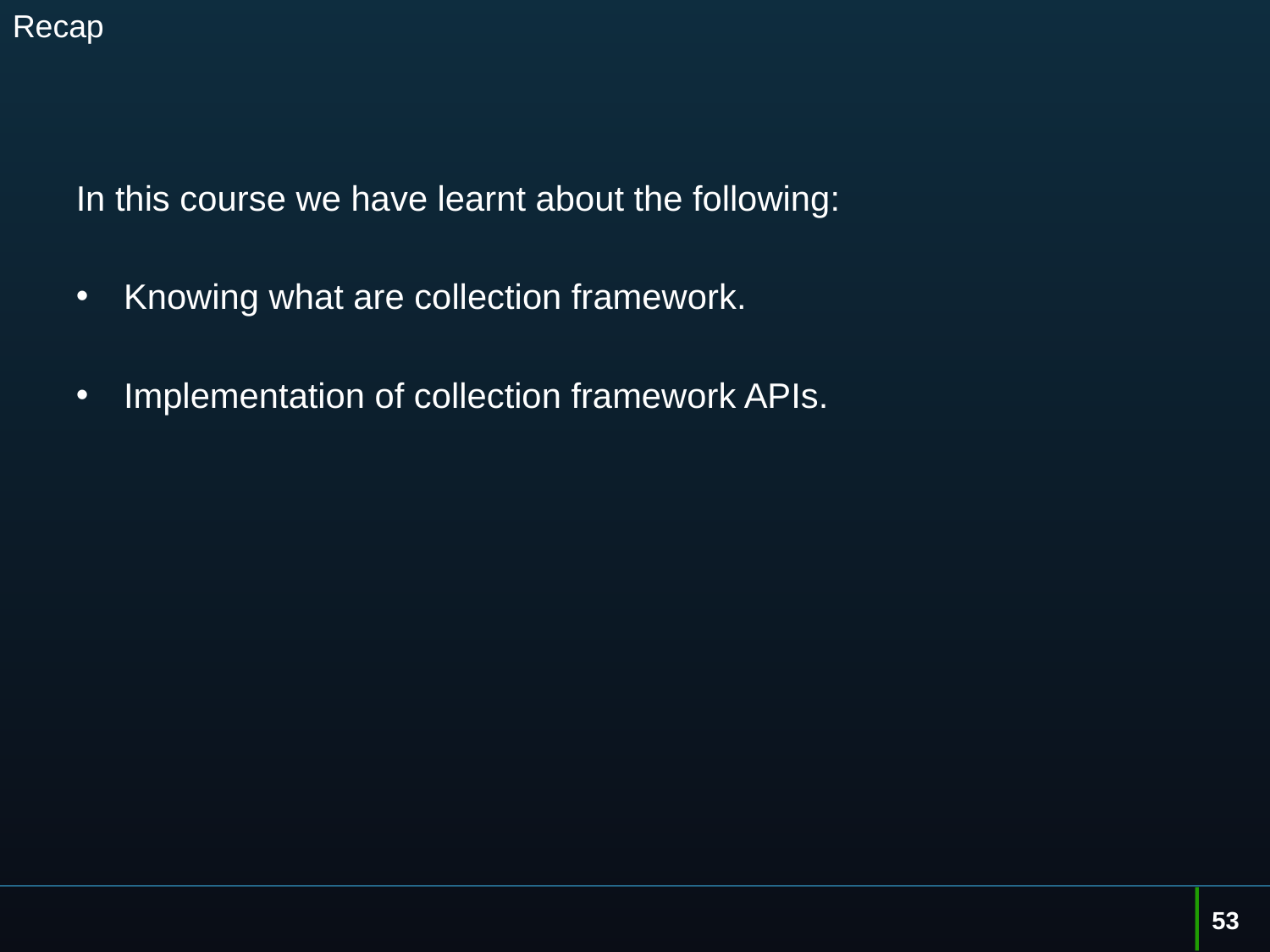

# Recap
In this course we have learnt about the following:

Knowing what are collection framework.

Implementation of collection framework APIs.

53